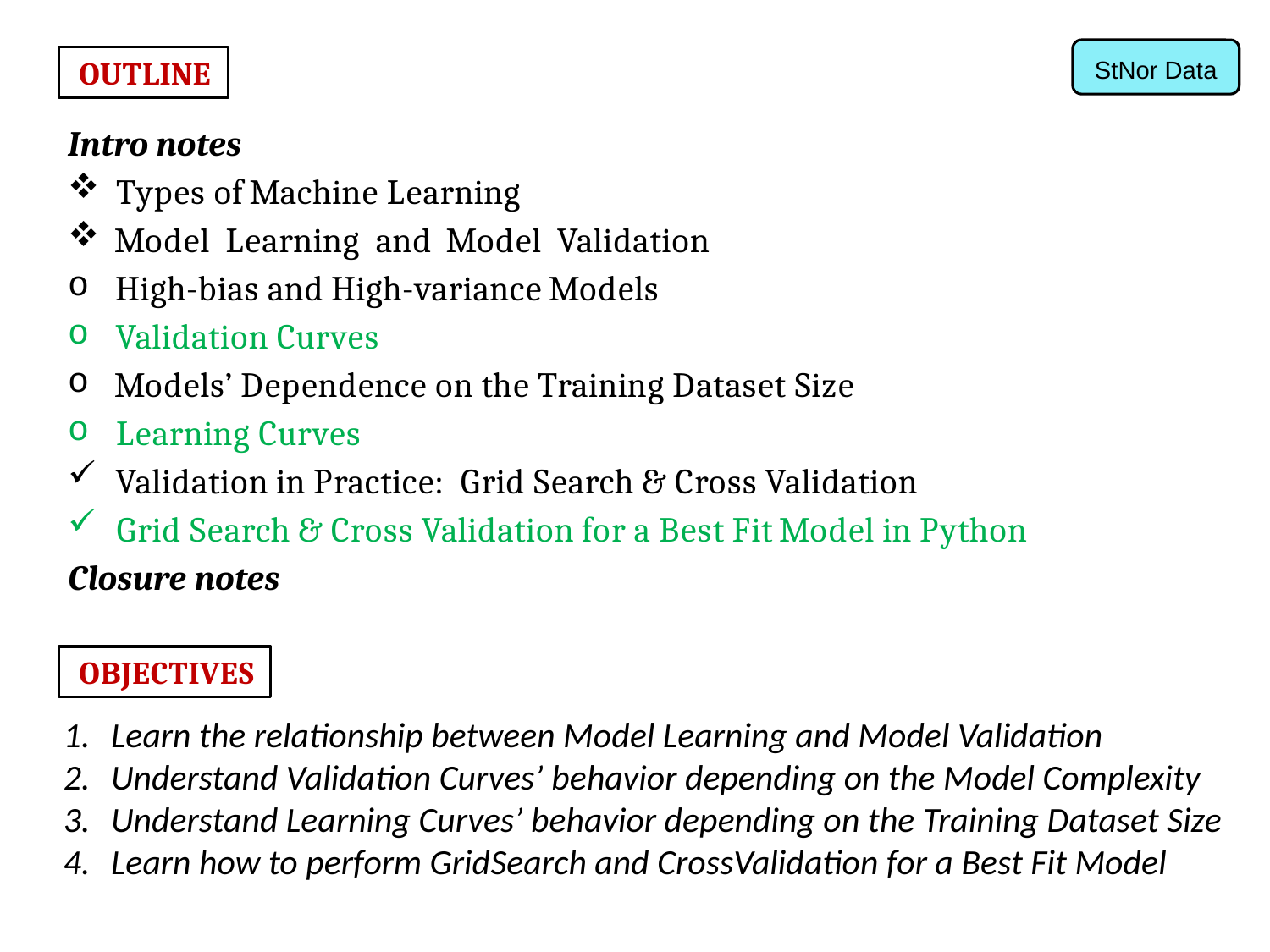

StNor Data
 OUTLINE
Intro notes
Types of Machine Learning
Model  Learning  and  Model  Validation
High-bias and High-variance Models
Validation Curves
Models’ Dependence on the Training Dataset Size
Learning Curves
Validation in Practice:  Grid Search & Cross Validation
Grid Search & Cross Validation for a Best Fit Model in Python
Closure notes
 OBJECTIVES
Learn the relationship between Model Learning and Model Validation
Understand Validation Curves’ behavior depending on the Model Complexity
Understand Learning Curves’ behavior depending on the Training Dataset Size
Learn how to perform GridSearch and CrossValidation for a Best Fit Model